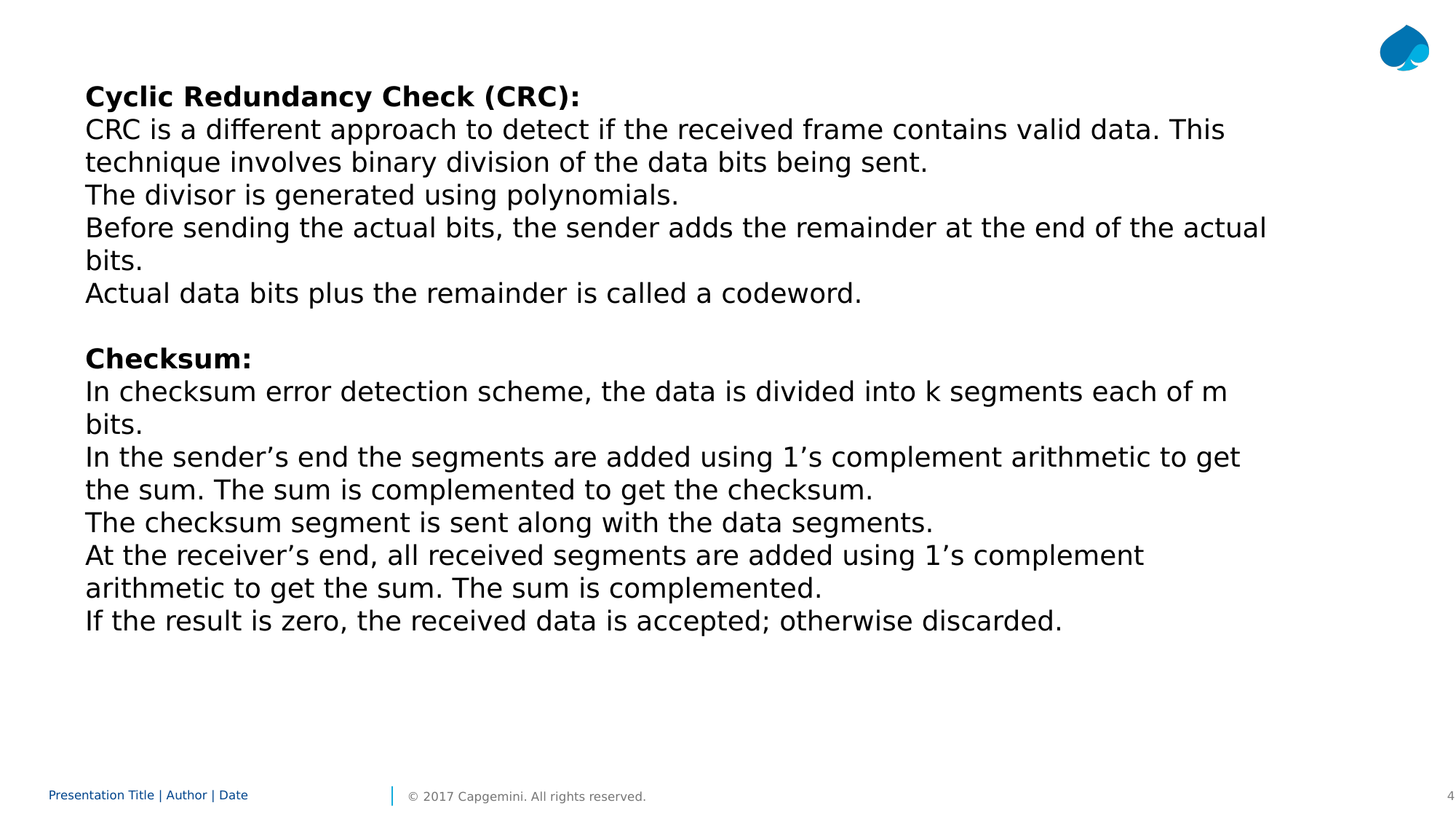

Cyclic Redundancy Check (CRC):
CRC is a different approach to detect if the received frame contains valid data. This technique involves binary division of the data bits being sent.
The divisor is generated using polynomials.
Before sending the actual bits, the sender adds the remainder at the end of the actual bits.
Actual data bits plus the remainder is called a codeword.

Checksum:
In checksum error detection scheme, the data is divided into k segments each of m bits.
In the sender’s end the segments are added using 1’s complement arithmetic to get the sum. The sum is complemented to get the checksum.
The checksum segment is sent along with the data segments.
At the receiver’s end, all received segments are added using 1’s complement arithmetic to get the sum. The sum is complemented.
If the result is zero, the received data is accepted; otherwise discarded.